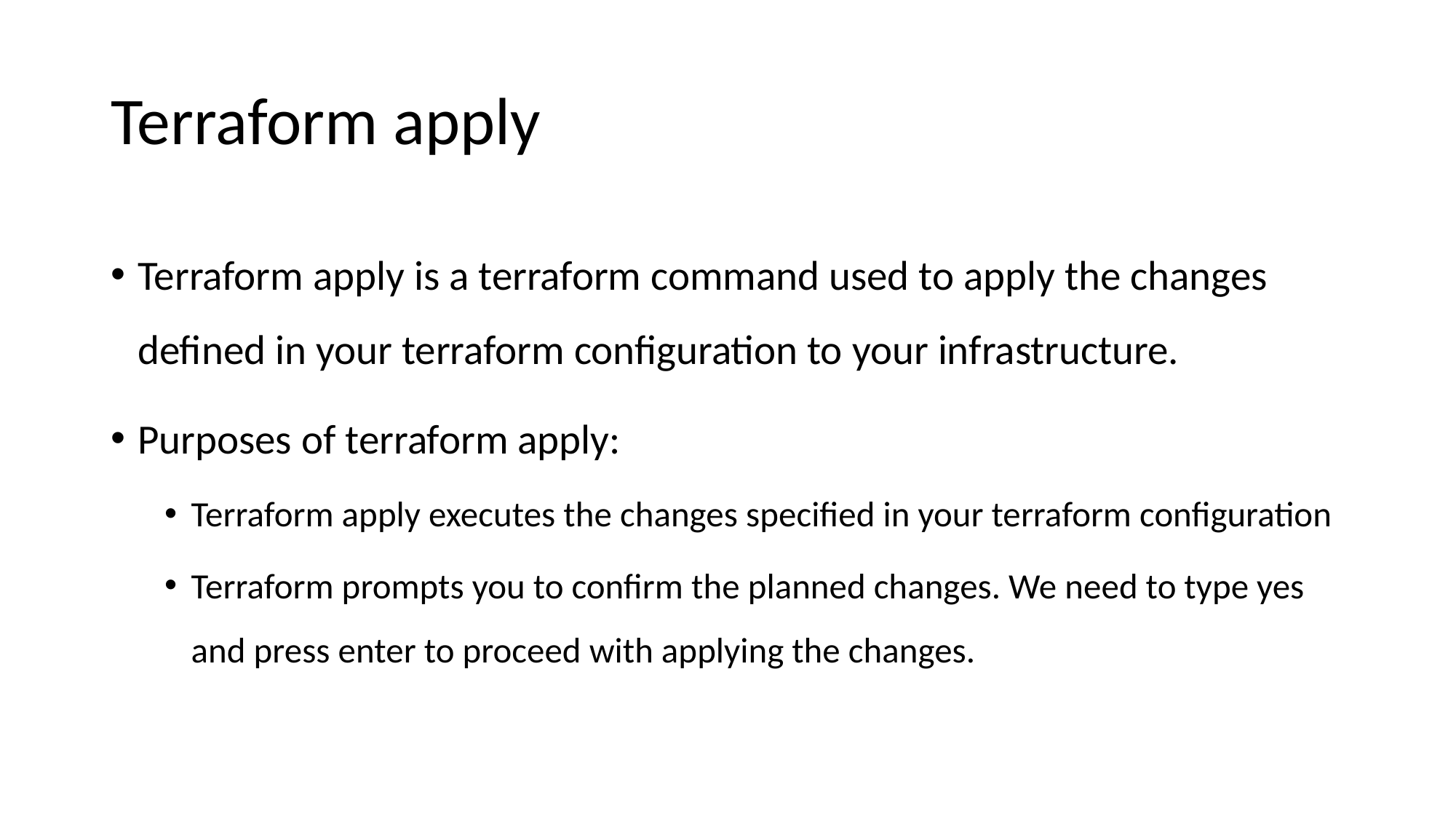

# Terraform apply
Terraform apply is a terraform command used to apply the changes defined in your terraform configuration to your infrastructure.
Purposes of terraform apply:
Terraform apply executes the changes specified in your terraform configuration
Terraform prompts you to confirm the planned changes. We need to type yes and press enter to proceed with applying the changes.